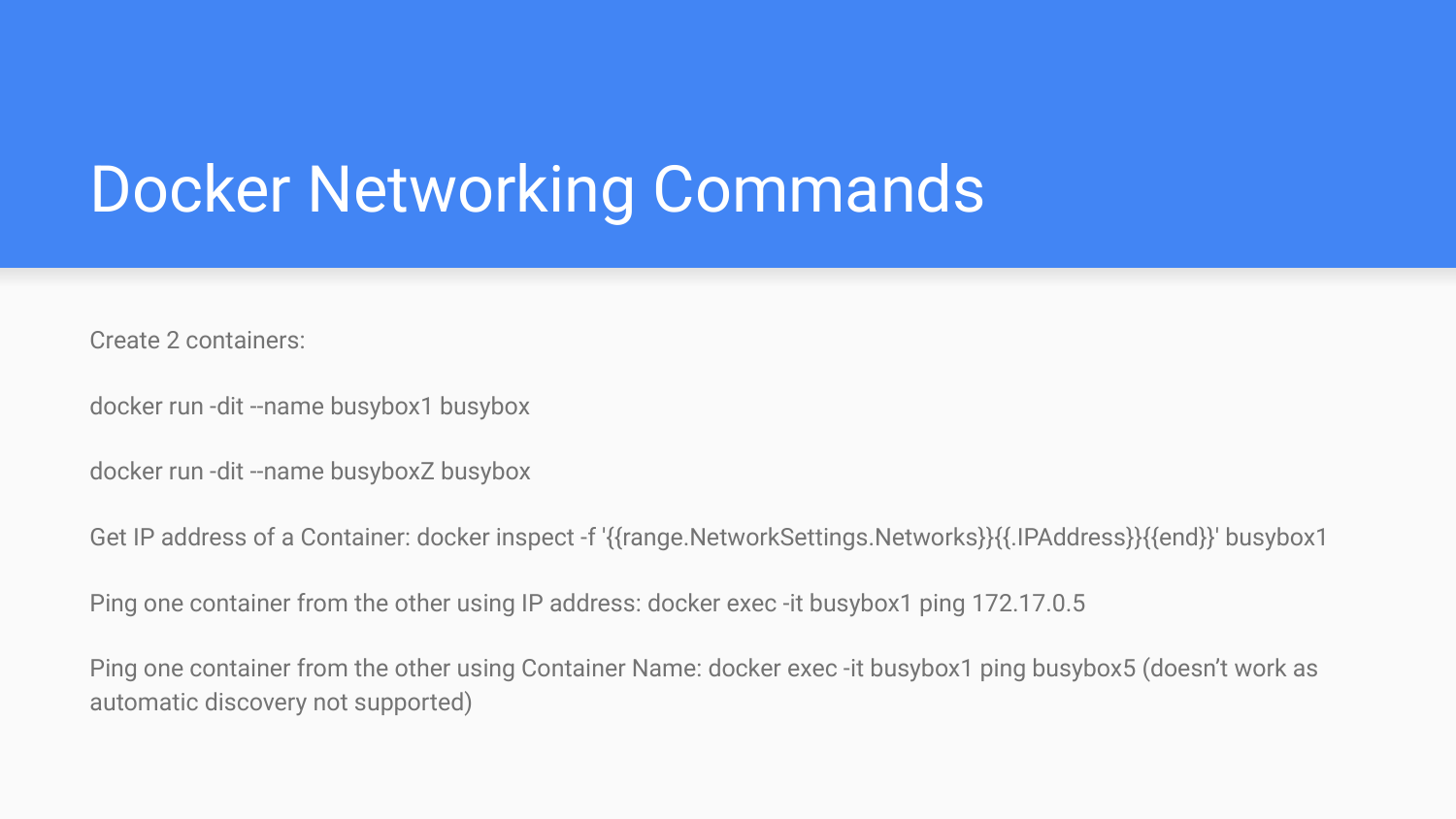

# Docker Networking Commands
Create 2 containers:
docker run -dit --name busybox1 busybox
docker run -dit --name busyboxZ busybox
Get IP address of a Container: docker inspect -f '{{range.NetworkSettings.Networks}}{{.IPAddress}}{{end}}' busybox1
Ping one container from the other using IP address: docker exec -it busybox1 ping 172.17.0.5
Ping one container from the other using Container Name: docker exec -it busybox1 ping busybox5 (doesn’t work as automatic discovery not supported)